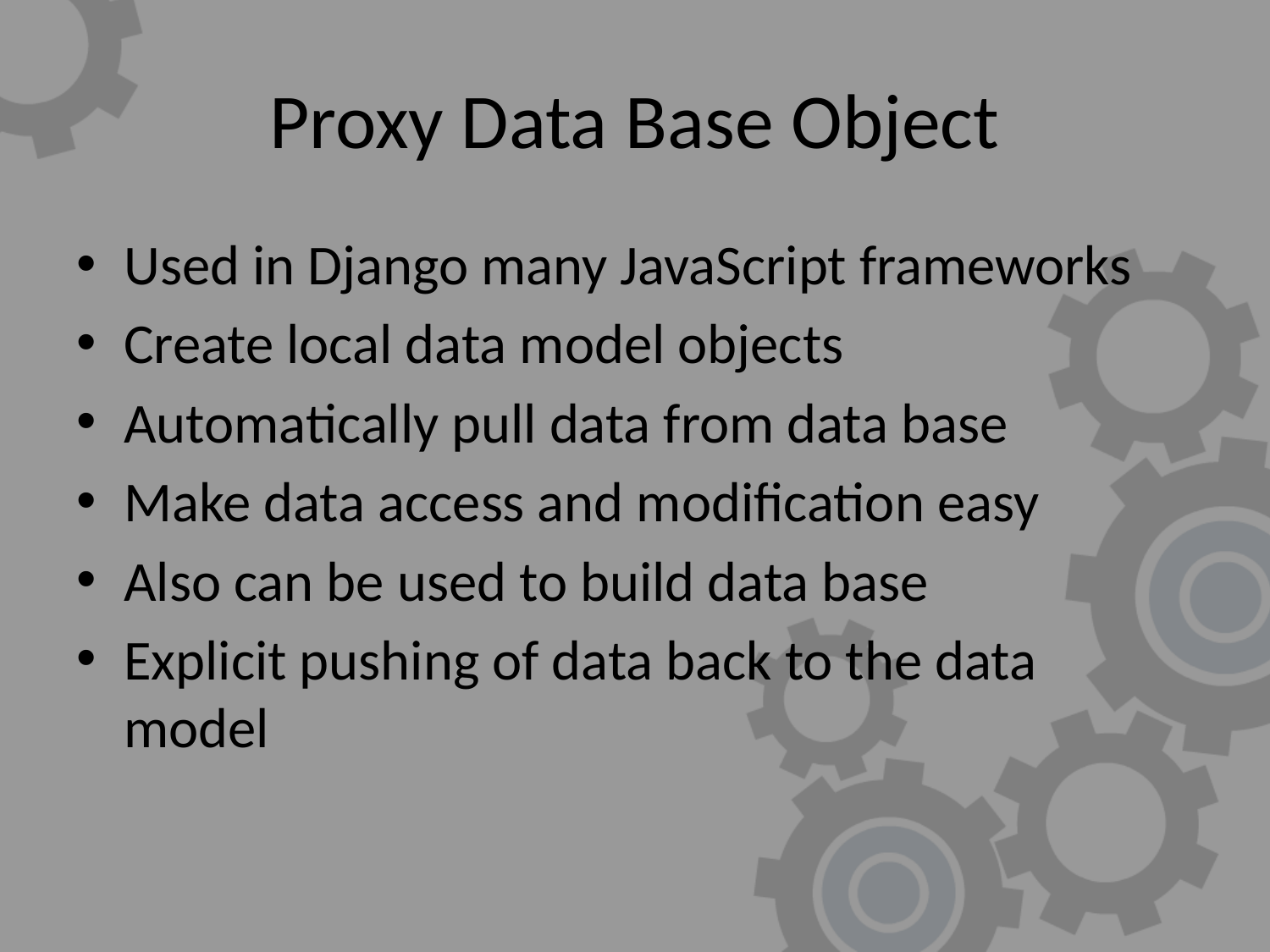

# Proxy Data Base Object
Used in Django many JavaScript frameworks
Create local data model objects
Automatically pull data from data base
Make data access and modification easy
Also can be used to build data base
Explicit pushing of data back to the data model